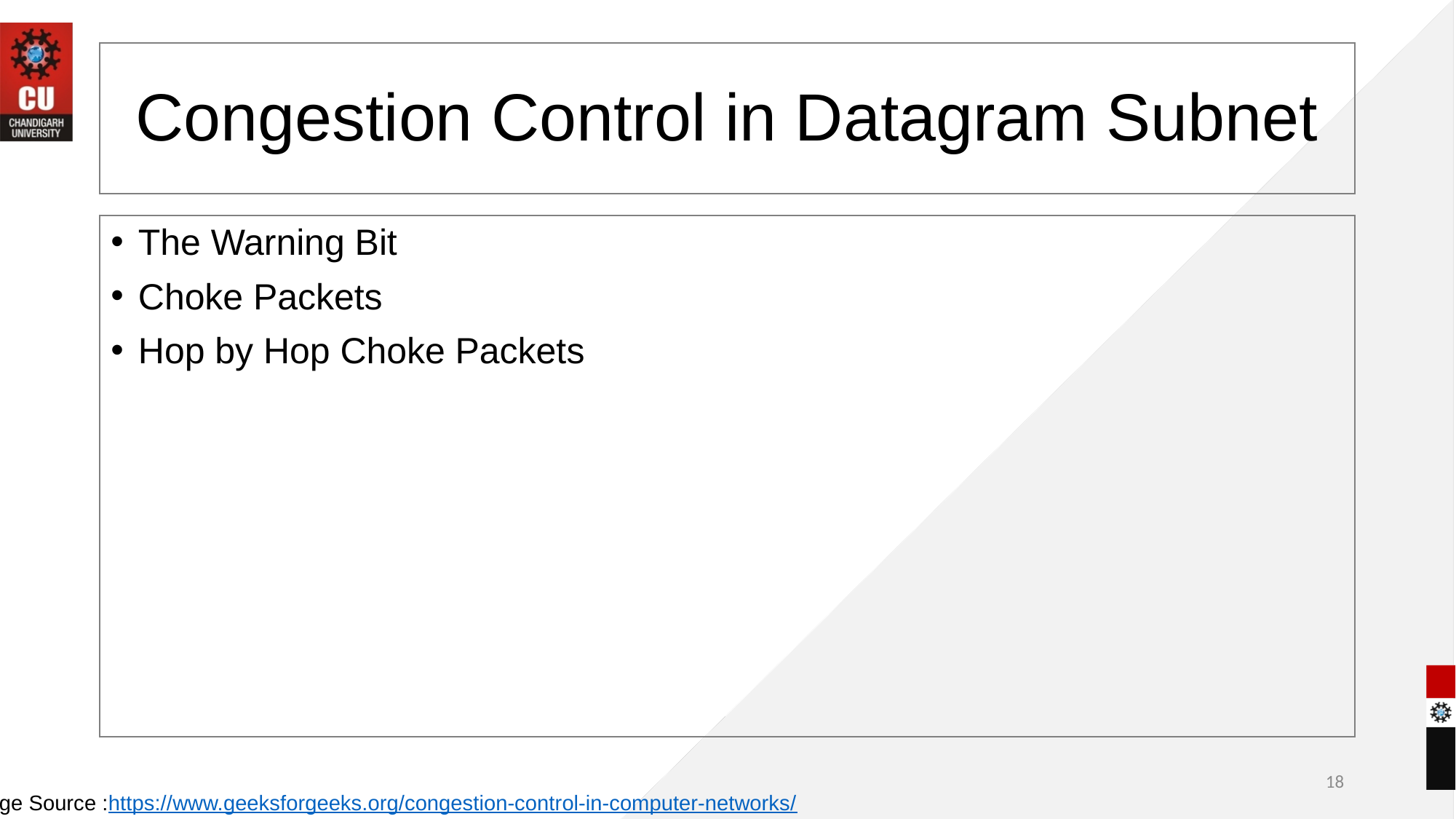

# Congestion Control in Datagram Subnet

The Warning Bit
Choke Packets
Hop by Hop Choke Packets
18
Image Source :https://www.geeksforgeeks.org/congestion-control-in-computer-networks/